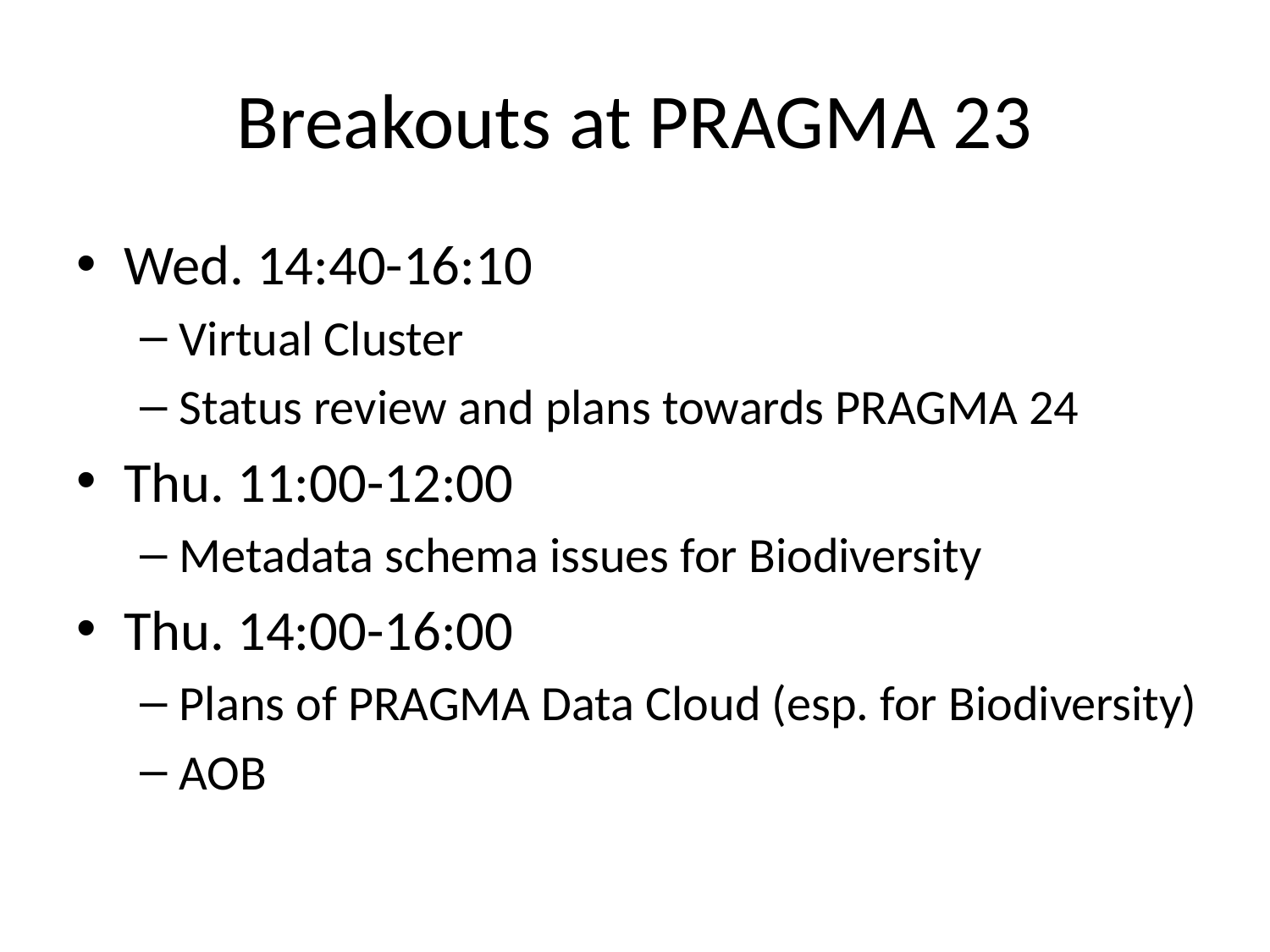

# Breakouts at PRAGMA 23
Wed. 14:40-16:10
Virtual Cluster
Status review and plans towards PRAGMA 24
Thu. 11:00-12:00
Metadata schema issues for Biodiversity
Thu. 14:00-16:00
Plans of PRAGMA Data Cloud (esp. for Biodiversity)
AOB